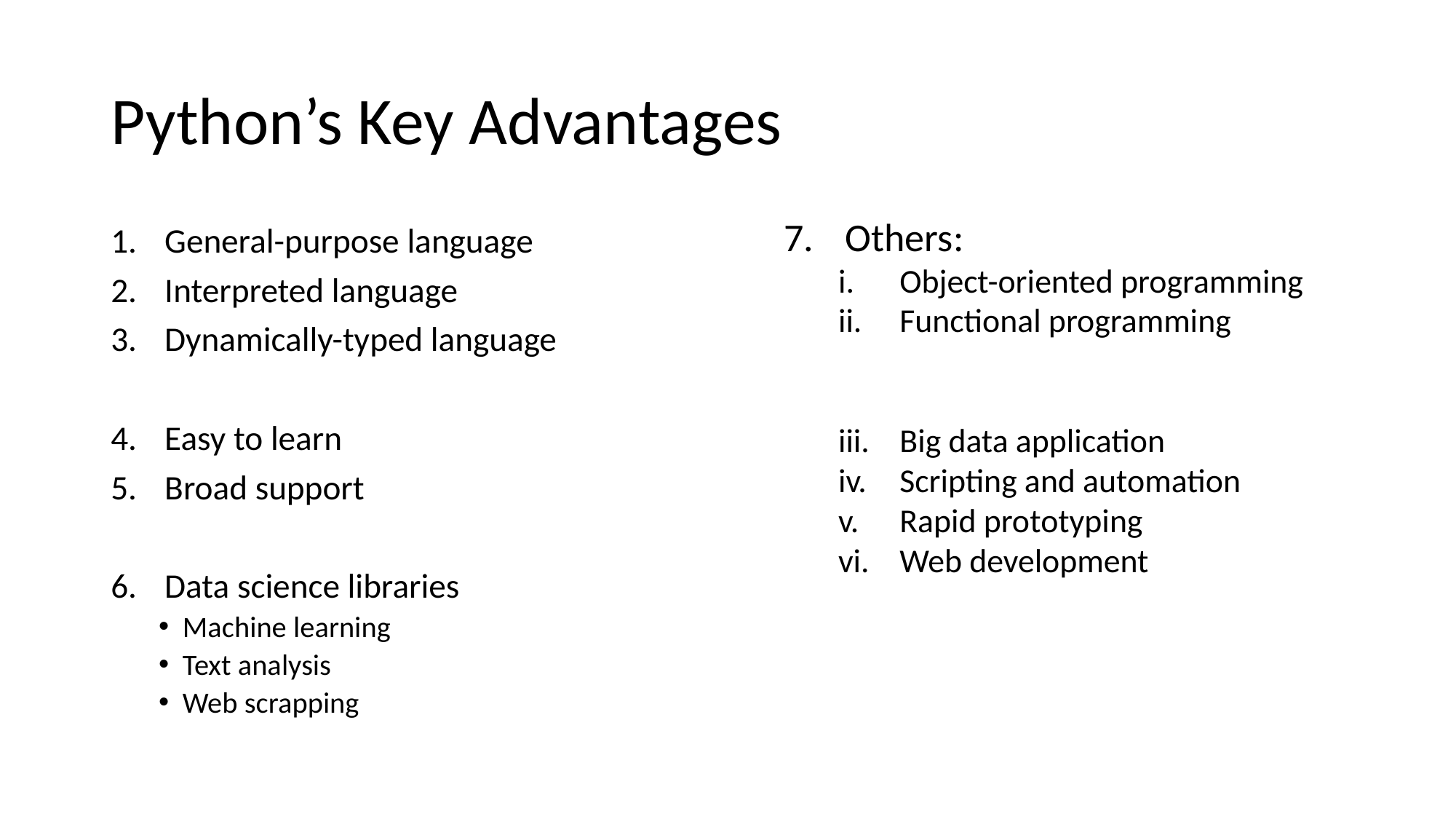

# Python’s Key Advantages
Others:
Object-oriented programming
Functional programming

Big data application
Scripting and automation
Rapid prototyping
Web development

General-purpose language
Interpreted language
Dynamically-typed language

Easy to learn
Broad support

Data science libraries
Machine learning
Text analysis
Web scrapping